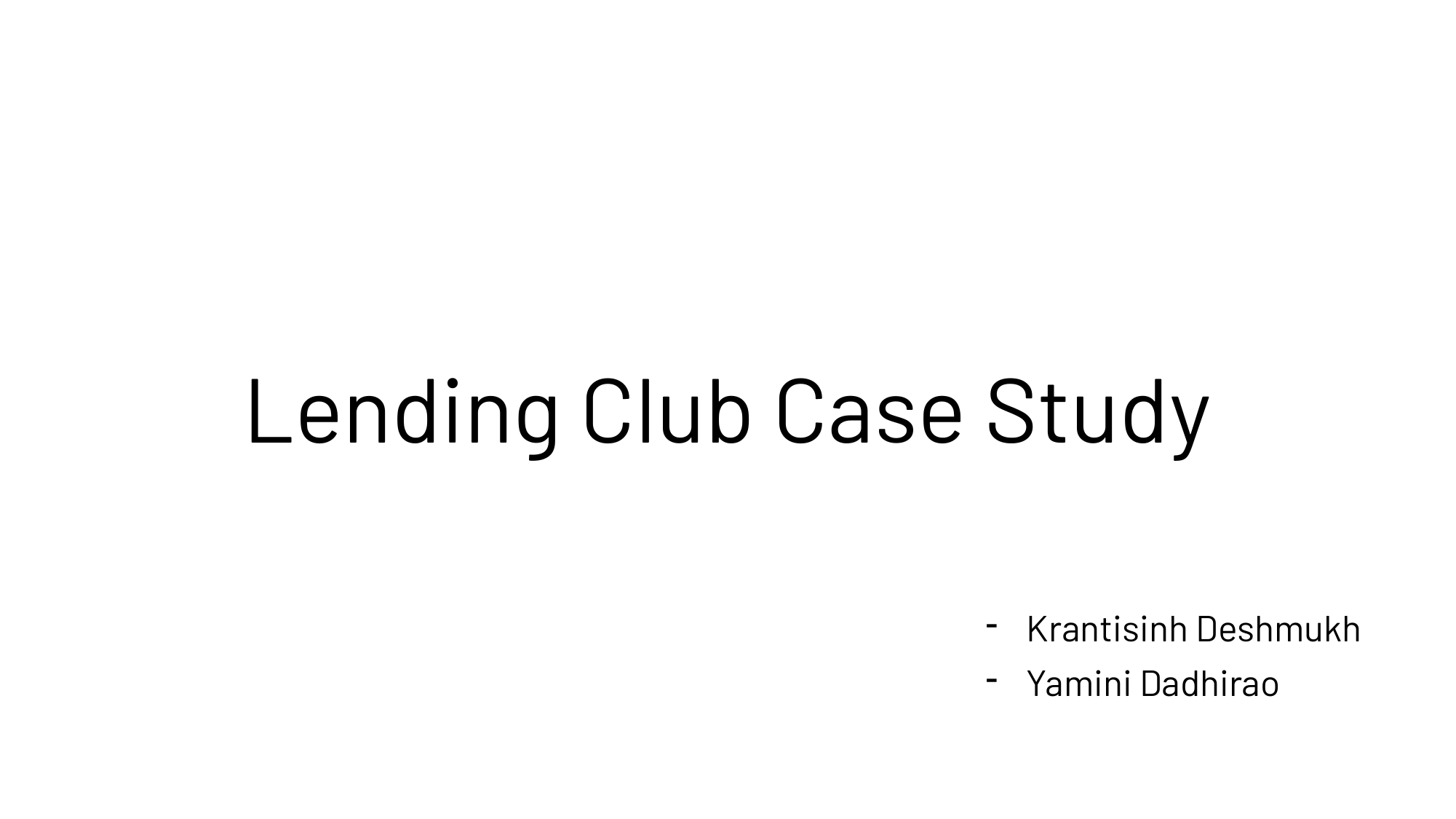

# Lending Club Case Study
Krantisinh Deshmukh
Yamini Dadhirao